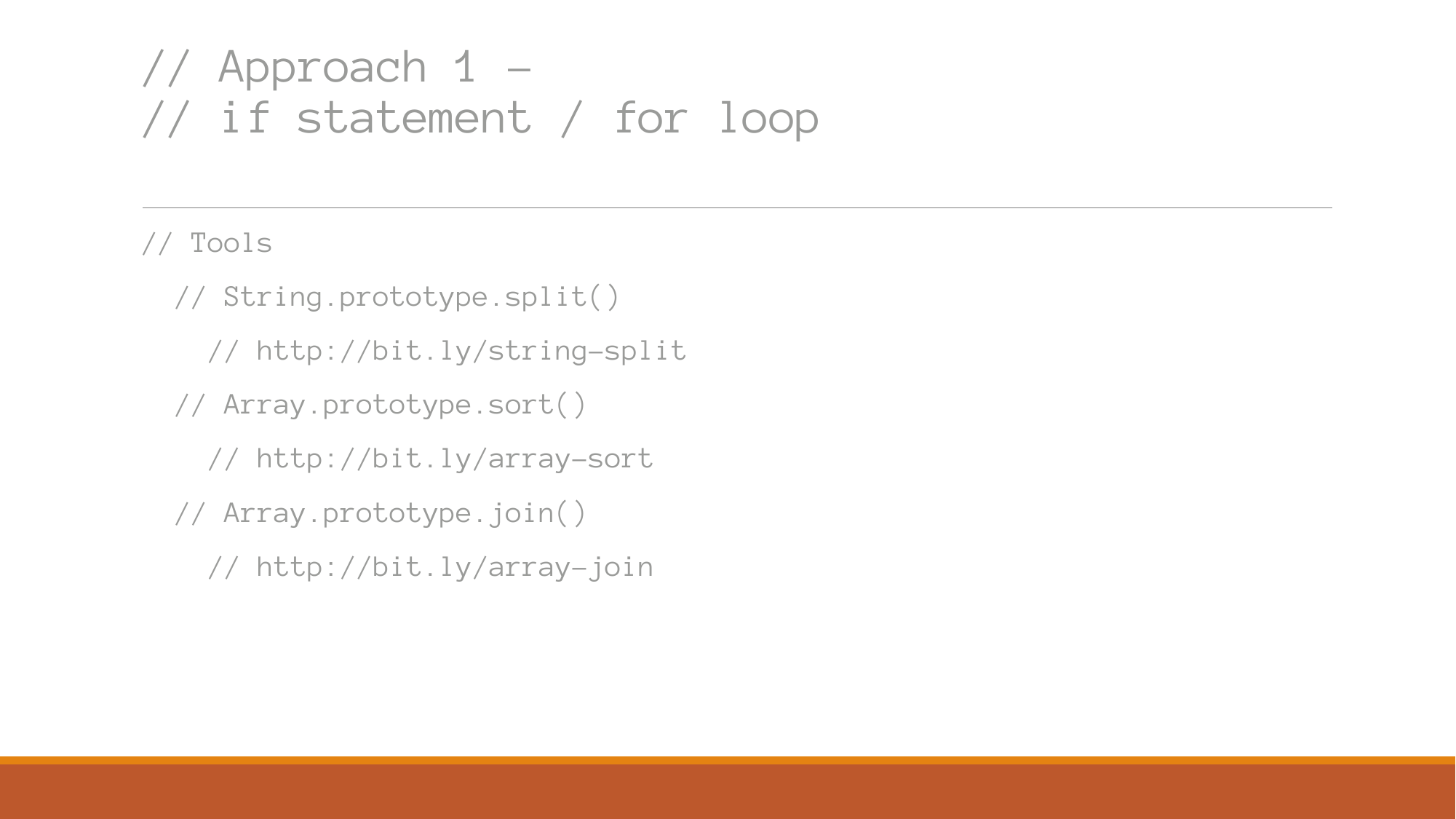

# // Approach 1 – // if statement / for loop
// Tools
  // String.prototype.split()
    // http://bit.ly/string-split
  // Array.prototype.sort()
    // http://bit.ly/array-sort
  // Array.prototype.join()
    // http://bit.ly/array-join